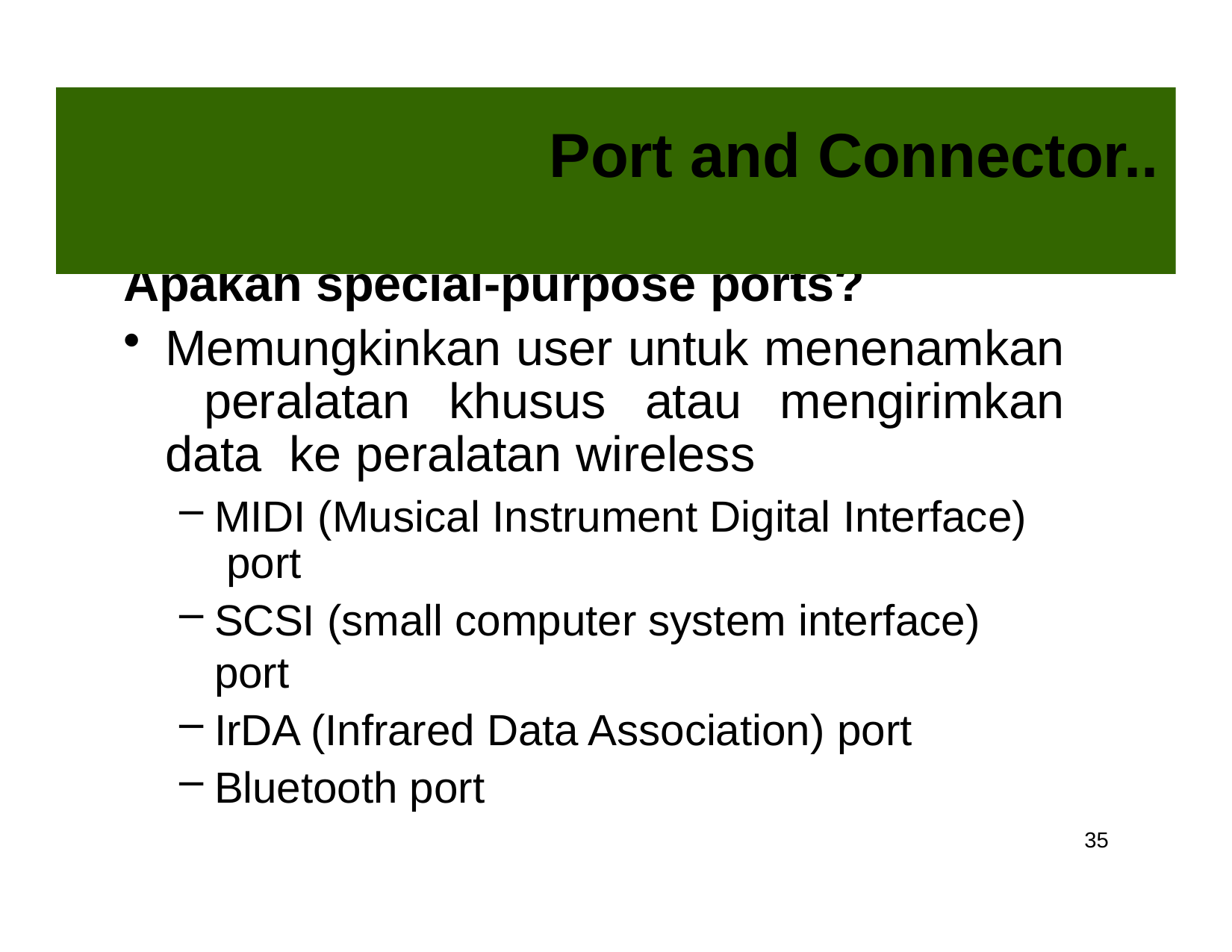

# Port and Connector..
Apakah special-purpose ports?
Memungkinkan user untuk menenamkan  peralatan khusus atau mengirimkan data  ke peralatan wireless
MIDI (Musical Instrument Digital Interface)  port
SCSI (small computer system interface) port
IrDA (Infrared Data Association) port
Bluetooth port
35